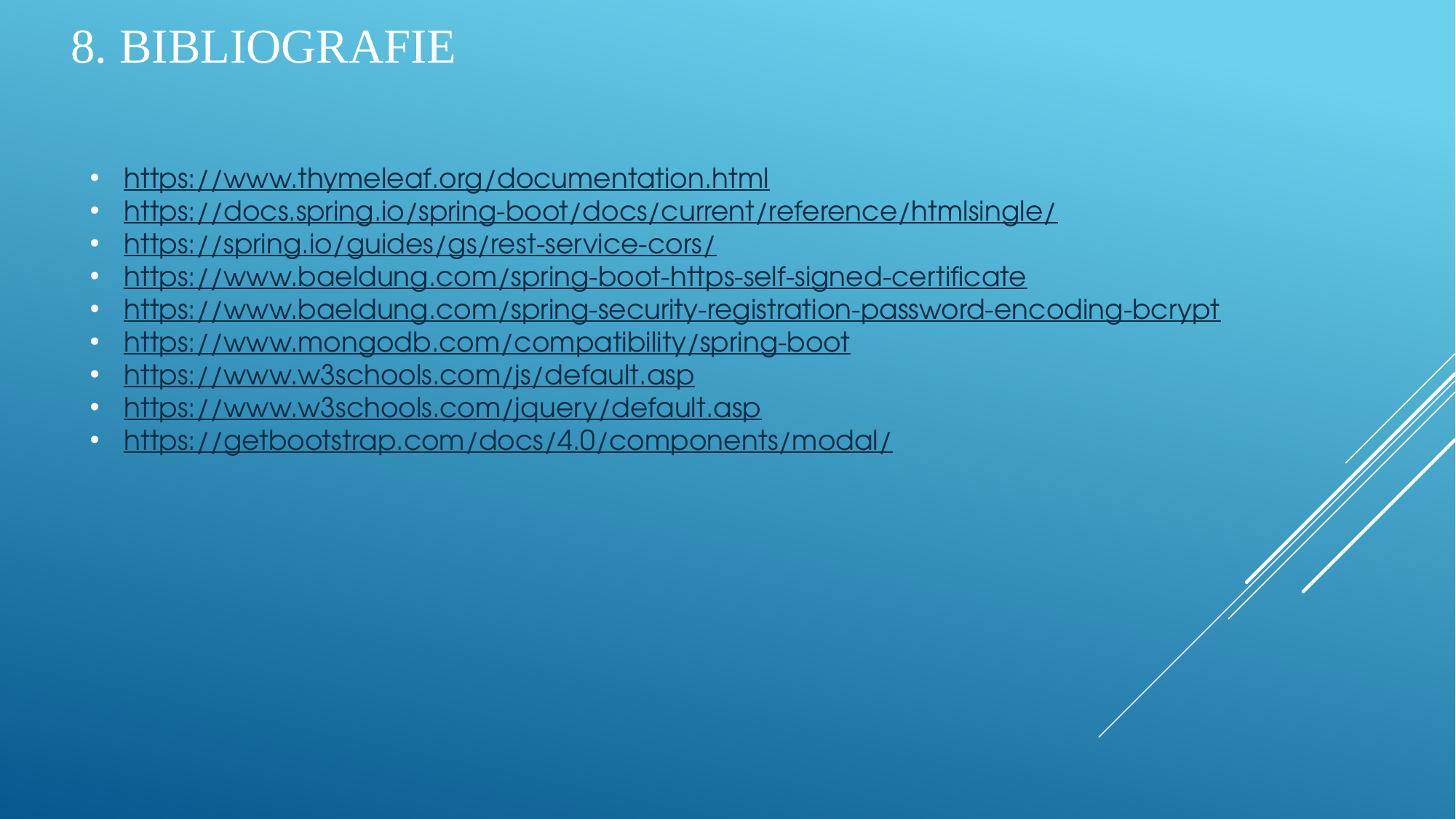

# 8. Bibliografie
https://www.thymeleaf.org/documentation.html
https://docs.spring.io/spring-boot/docs/current/reference/htmlsingle/
https://spring.io/guides/gs/rest-service-cors/
https://www.baeldung.com/spring-boot-https-self-signed-certificate
https://www.baeldung.com/spring-security-registration-password-encoding-bcrypt
https://www.mongodb.com/compatibility/spring-boot
https://www.w3schools.com/js/default.asp
https://www.w3schools.com/jquery/default.asp
https://getbootstrap.com/docs/4.0/components/modal/